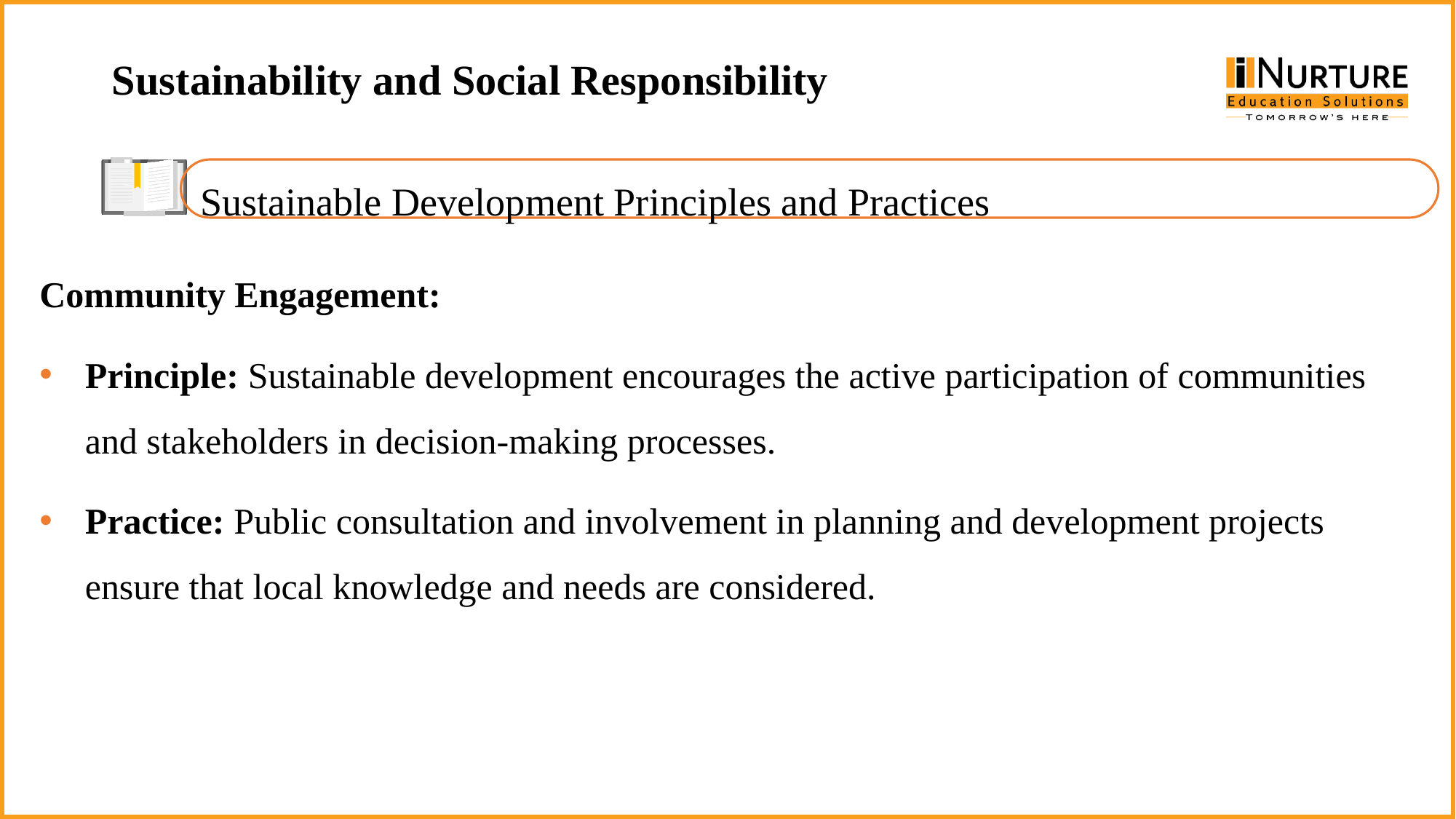

Sustainability and Social Responsibility
Sustainable Development Principles and Practices

Community Engagement:
Principle: Sustainable development encourages the active participation of communities and stakeholders in decision-making processes.
Practice: Public consultation and involvement in planning and development projects ensure that local knowledge and needs are considered.